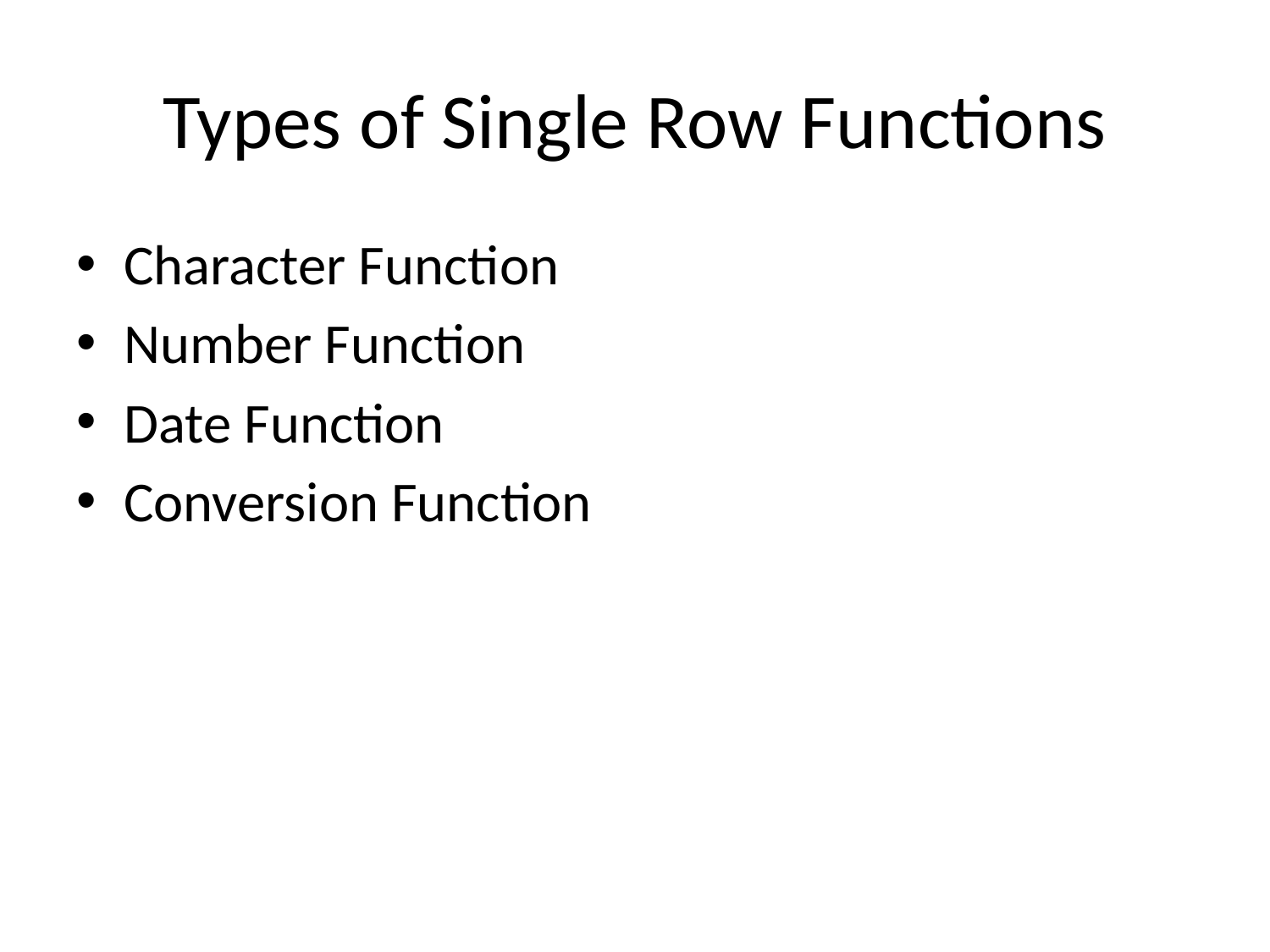

# Types of Single Row Functions
Character Function
Number Function
Date Function
Conversion Function